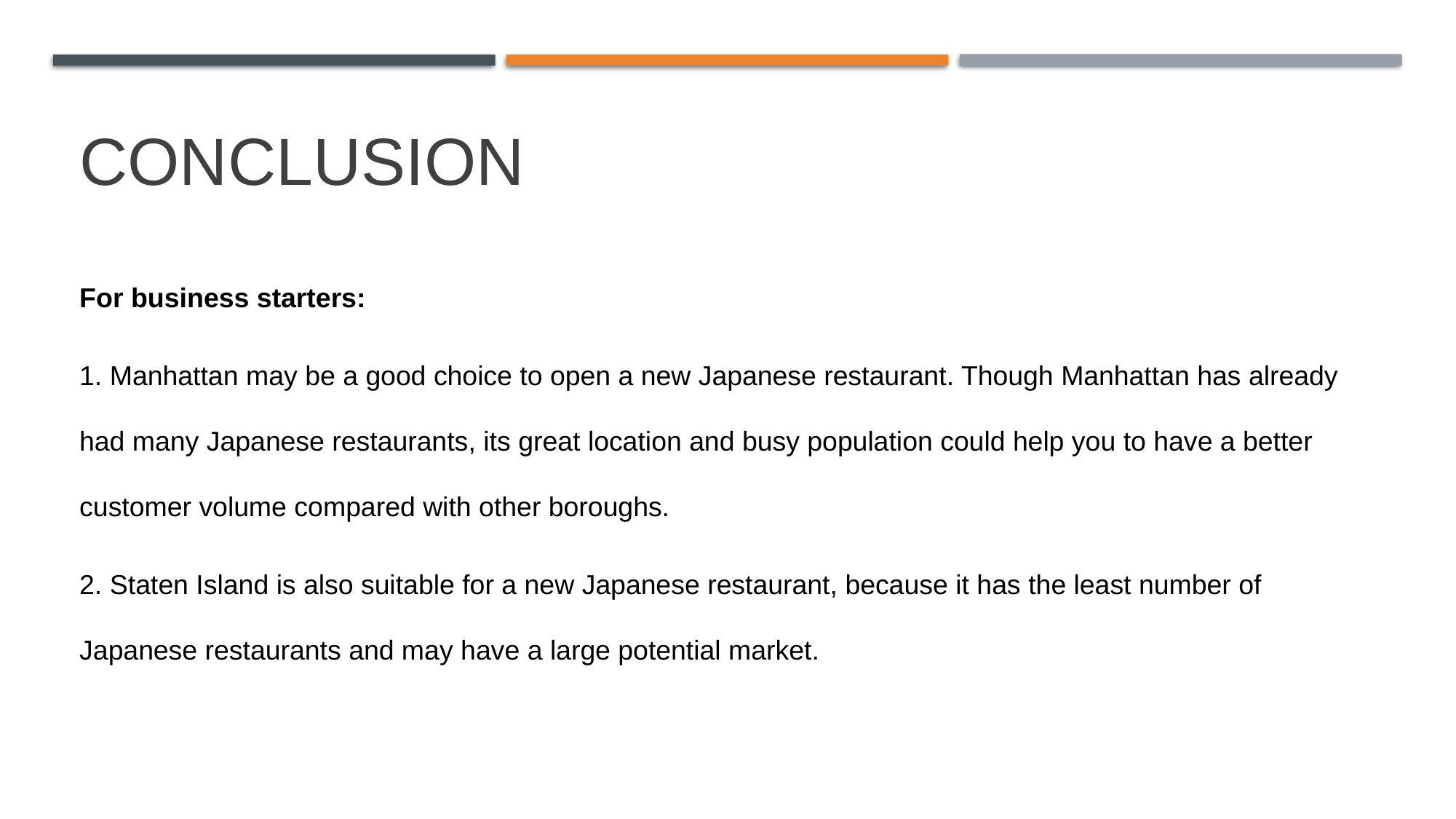

# Conclusion
For business starters:
1. Manhattan may be a good choice to open a new Japanese restaurant. Though Manhattan has already had many Japanese restaurants, its great location and busy population could help you to have a better customer volume compared with other boroughs.
2. Staten Island is also suitable for a new Japanese restaurant, because it has the least number of Japanese restaurants and may have a large potential market.